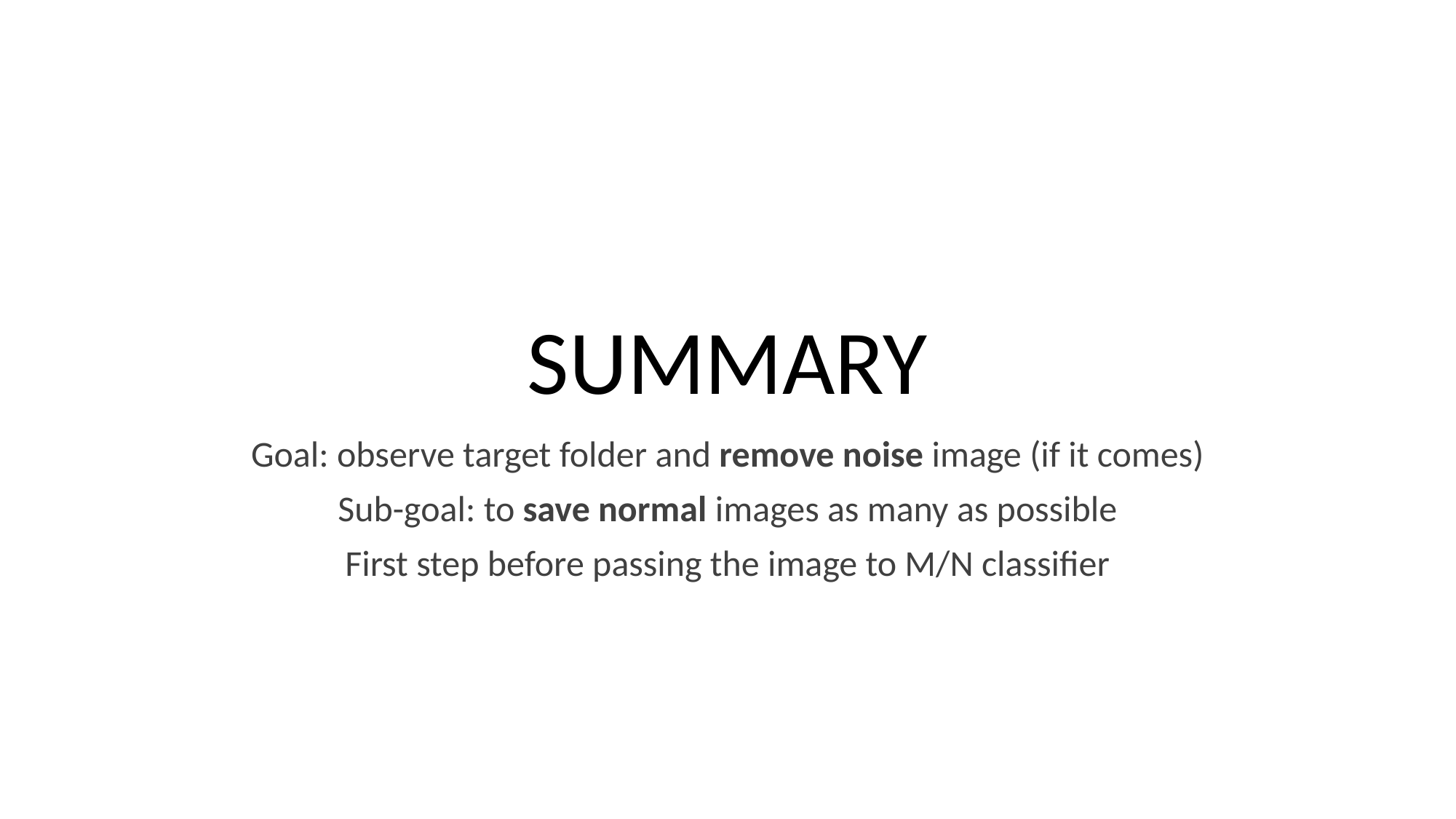

# SUMMARY
Goal: observe target folder and remove noise image (if it comes)
Sub-goal: to save normal images as many as possible
First step before passing the image to M/N classifier